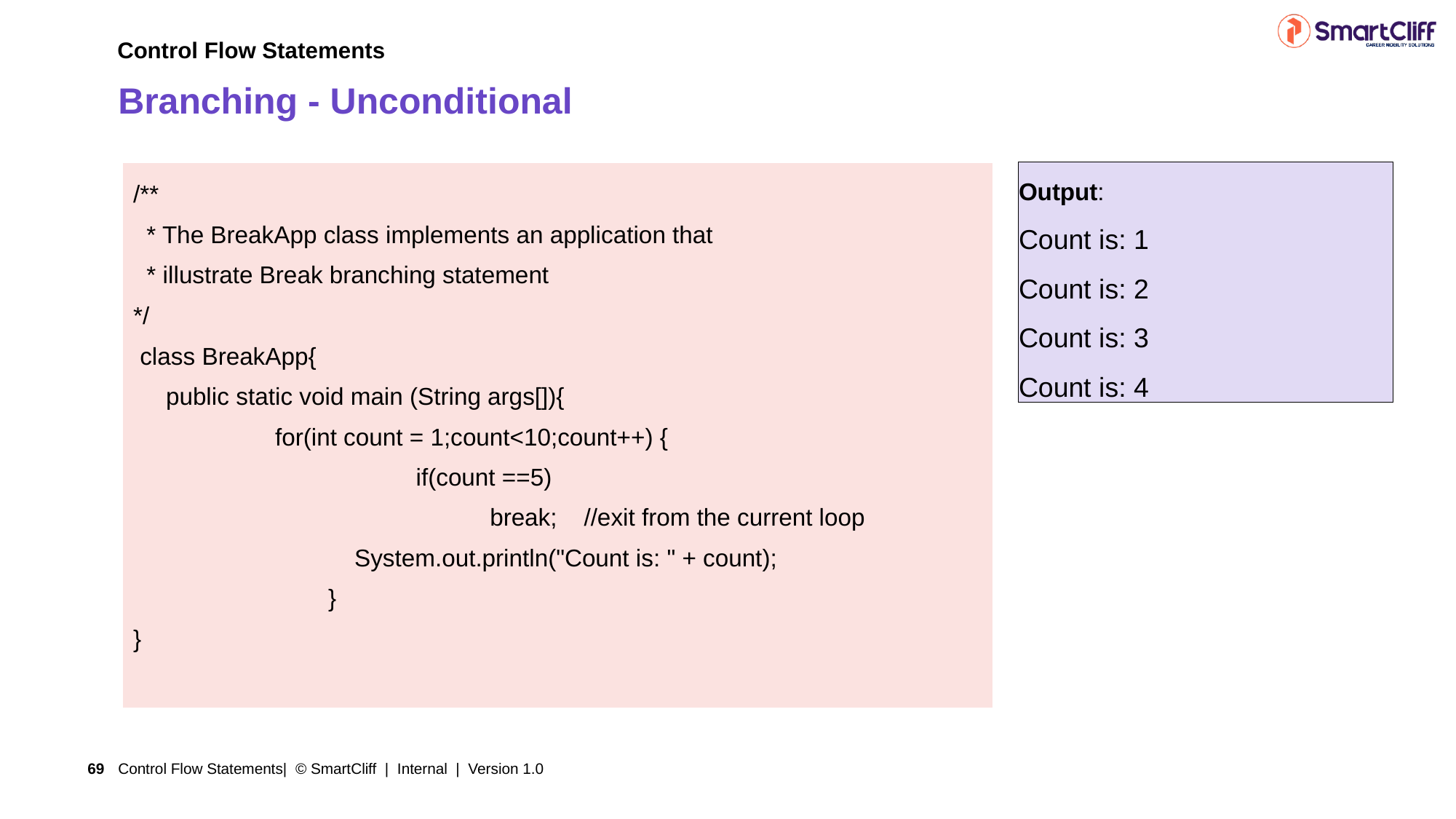

Control Flow Statements
# Branching - Unconditional
Output:
Count is: 1
Count is: 2
Count is: 3
Count is: 4
| /\*\*   \* The BreakApp class implements an application that  \* illustrate Break branching statement \*/ class BreakApp{ public static void main (String args[]){ for(int count = 1;count<10;count++) { if(count ==5) break; //exit from the current loop System.out.println("Count is: " + count); } } |
| --- |
Control Flow Statements|  © SmartCliff  |  Internal  |  Version 1.0
69